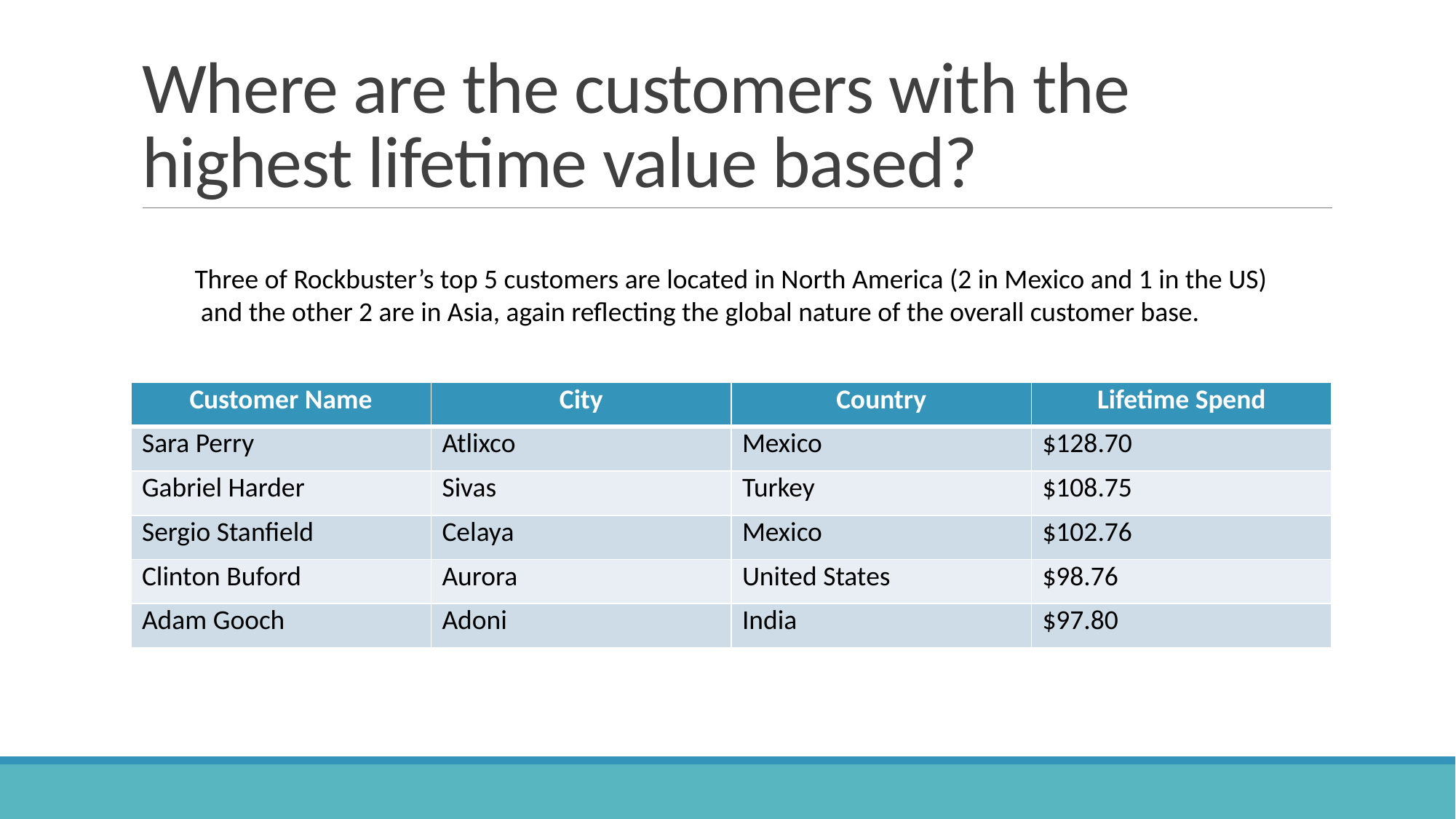

# Where are the customers with the highest lifetime value based?
Three of Rockbuster’s top 5 customers are located in North America (2 in Mexico and 1 in the US)
 and the other 2 are in Asia, again reflecting the global nature of the overall customer base.
| Customer Name | City | Country | Lifetime Spend |
| --- | --- | --- | --- |
| Sara Perry | Atlixco | Mexico | $128.70 |
| Gabriel Harder | Sivas | Turkey | $108.75 |
| Sergio Stanfield | Celaya | Mexico | $102.76 |
| Clinton Buford | Aurora | United States | $98.76 |
| Adam Gooch | Adoni | India | $97.80 |